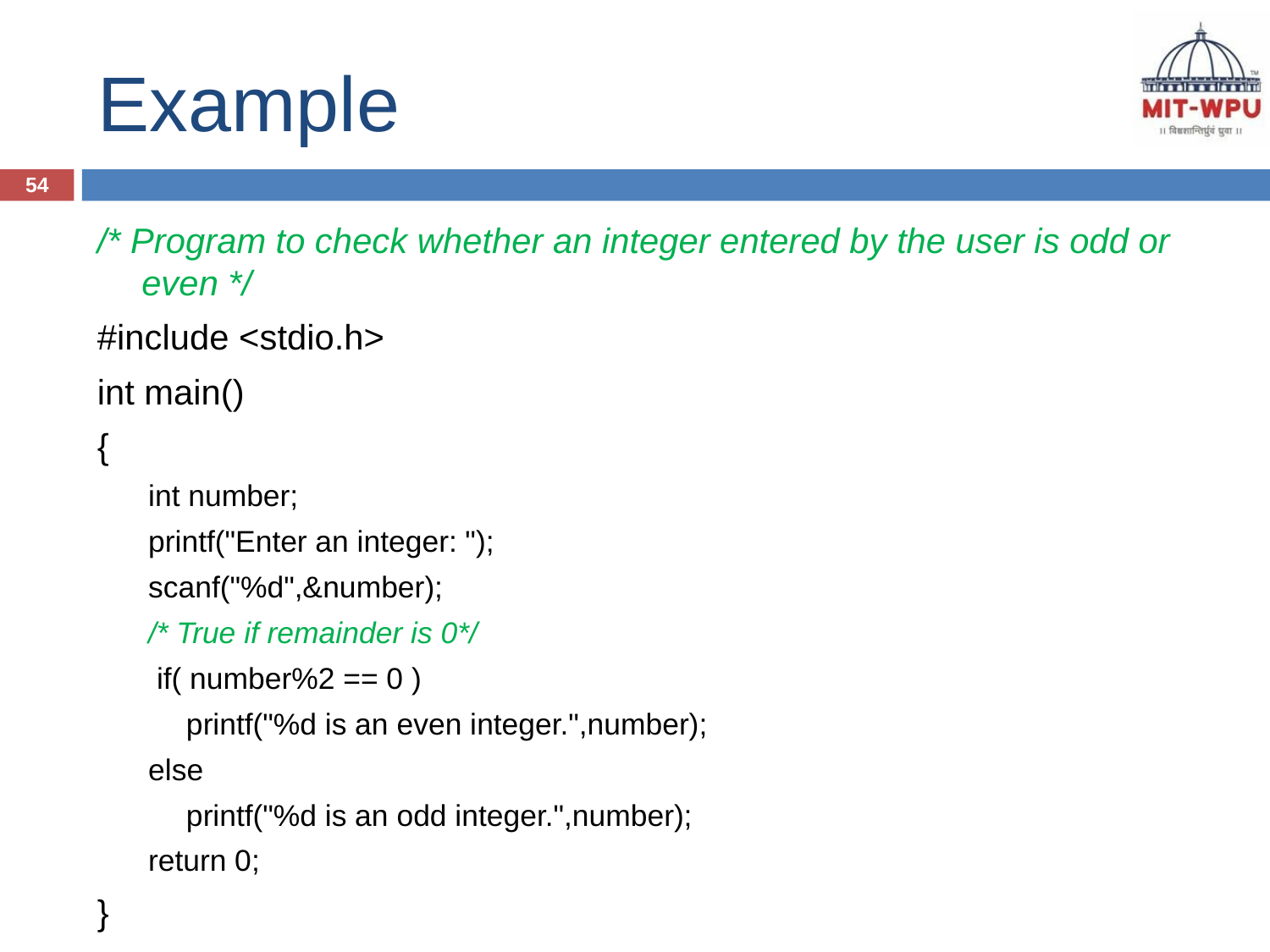

# Example
54
/* Program to check whether an integer entered by the user is odd or even */
#include <stdio.h>
int main()
{
int number;
printf("Enter an integer: ");
scanf("%d",&number);
/* True if remainder is 0*/
 if( number%2 == 0 )
	printf("%d is an even integer.",number);
else
 	printf("%d is an odd integer.",number);
return 0;
}